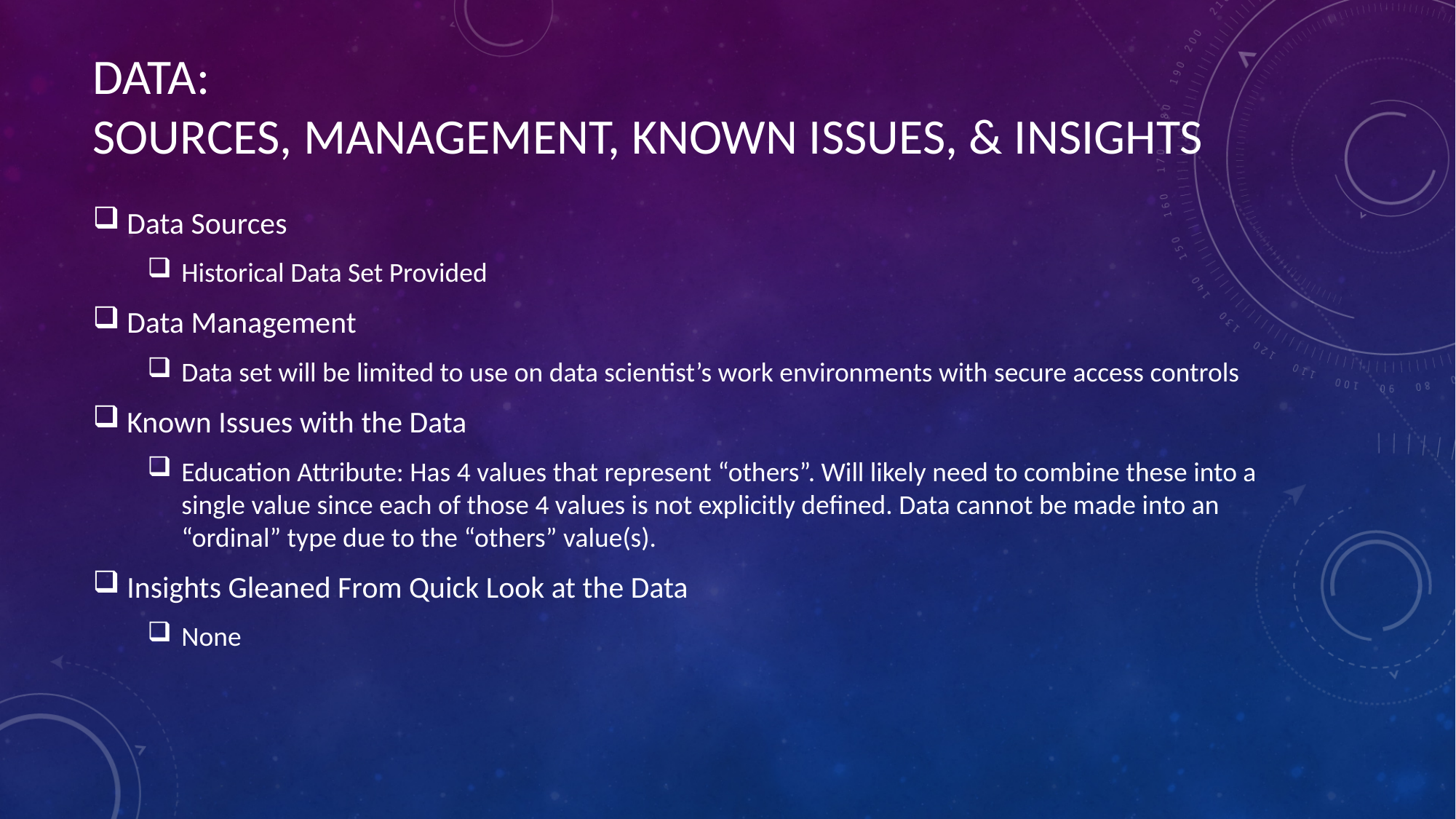

# Data: sources, management, known issues, & Insights
Data Sources
Historical Data Set Provided
Data Management
Data set will be limited to use on data scientist’s work environments with secure access controls
Known Issues with the Data
Education Attribute: Has 4 values that represent “others”. Will likely need to combine these into a single value since each of those 4 values is not explicitly defined. Data cannot be made into an “ordinal” type due to the “others” value(s).
Insights Gleaned From Quick Look at the Data
None